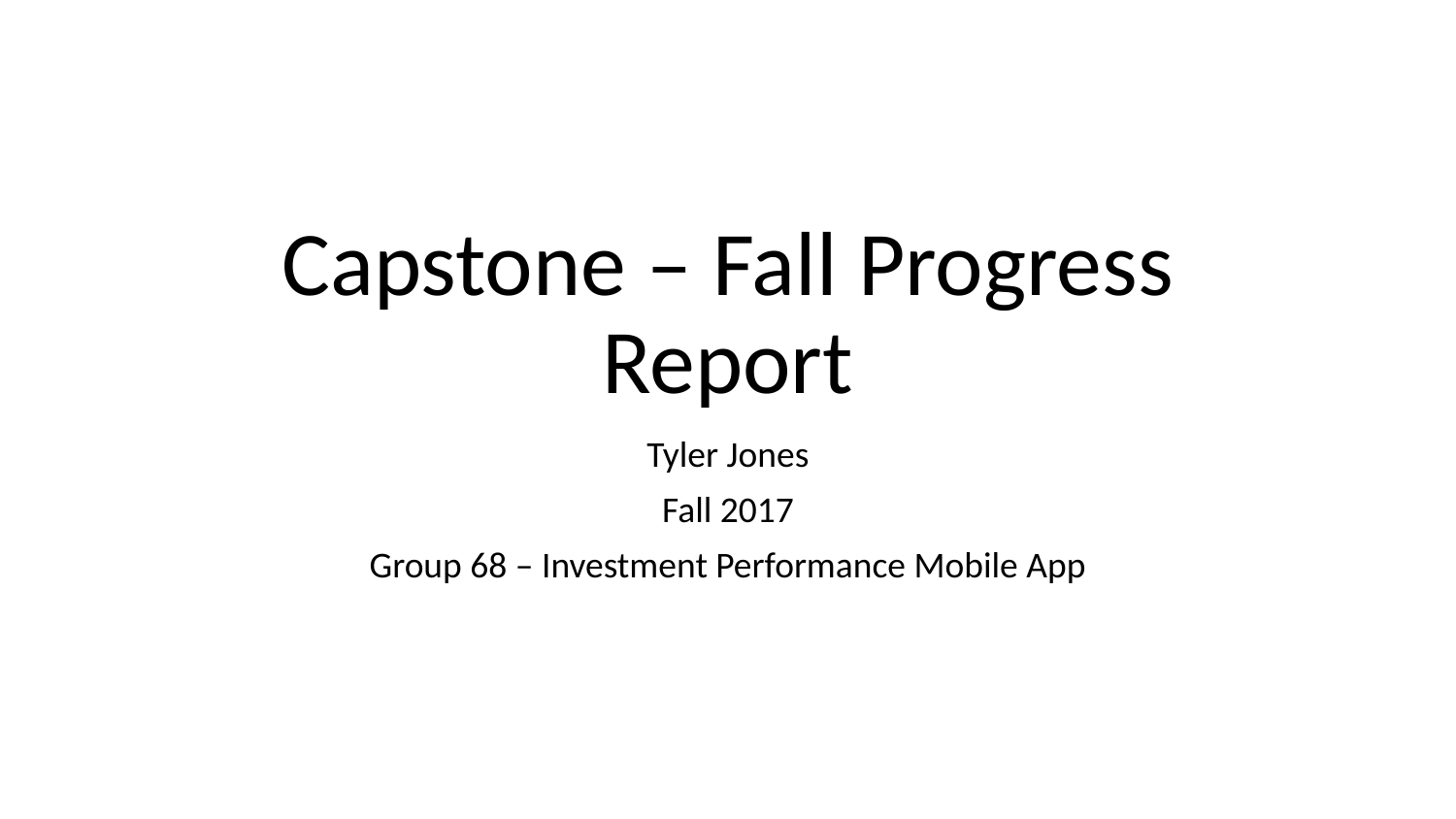

# Capstone – Fall Progress Report
Tyler Jones
Fall 2017
Group 68 – Investment Performance Mobile App